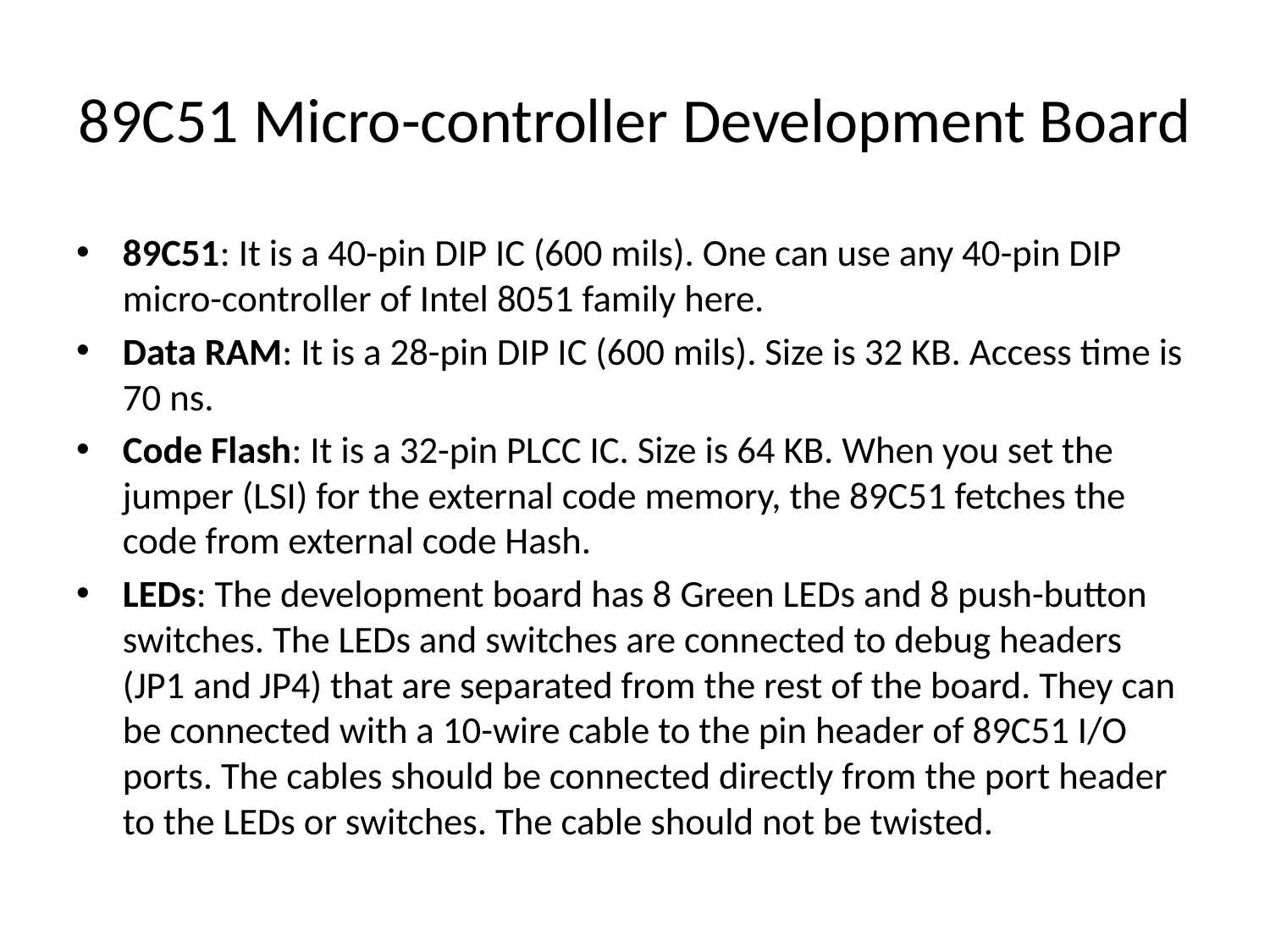

# 89C51 Micro-controller Development Board
89C51: It is a 40-pin DIP IC (600 mils). One can use any 40-pin DIP micro-controller of Intel 8051 family here.
Data RAM: It is a 28-pin DIP IC (600 mils). Size is 32 KB. Access time is 70 ns.
Code Flash: It is a 32-pin PLCC IC. Size is 64 KB. When you set the jumper (LSI) for the external code memory, the 89C51 fetches the code from external code Hash.
LEDs: The development board has 8 Green LEDs and 8 push-button switches. The LEDs and switches are connected to debug headers (JP1 and JP4) that are separated from the rest of the board. They can be connected with a 10-wire cable to the pin header of 89C51 I/O ports. The cables should be connected directly from the port header to the LEDs or switches. The cable should not be twisted.